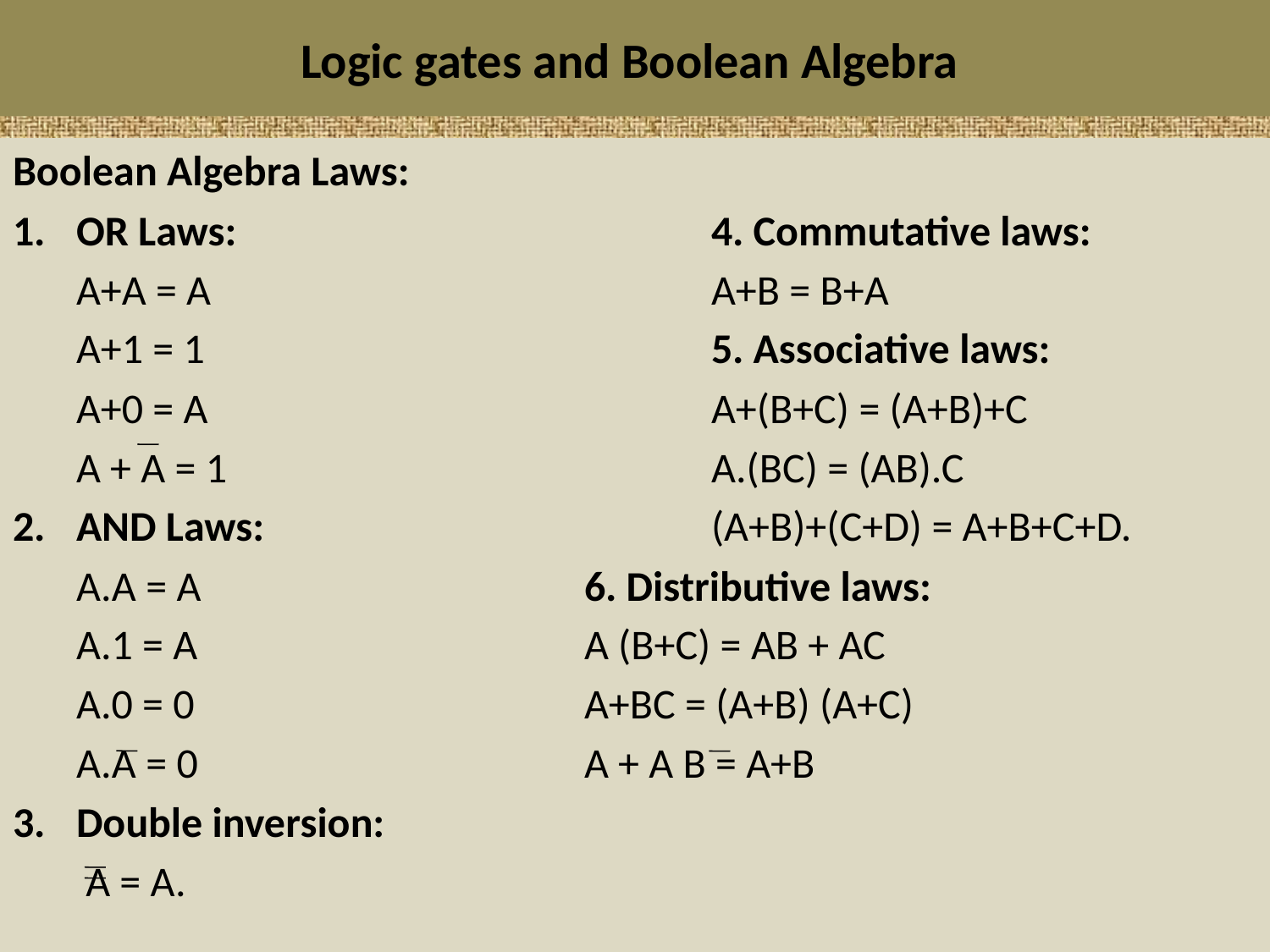

# Logic gates and Boolean Algebra
Logic gates and Boolean Algebra
Boolean Algebra Laws:
OR Laws:				4. Commutative laws:
	A+A = A				A+B = B+A
	A+1 = 1				5. Associative laws:
	A+0 = A				A+(B+C) = (A+B)+C
	A + A = 1				A.(BC) = (AB).C
AND Laws:				(A+B)+(C+D) = A+B+C+D.
	A.A = A				6. Distributive laws:
	A.1 = A				A (B+C) = AB + AC
	A.0 = 0				A+BC = (A+B) (A+C)
	A.A = 0				A + A B = A+B
Double inversion:
	 A = A.